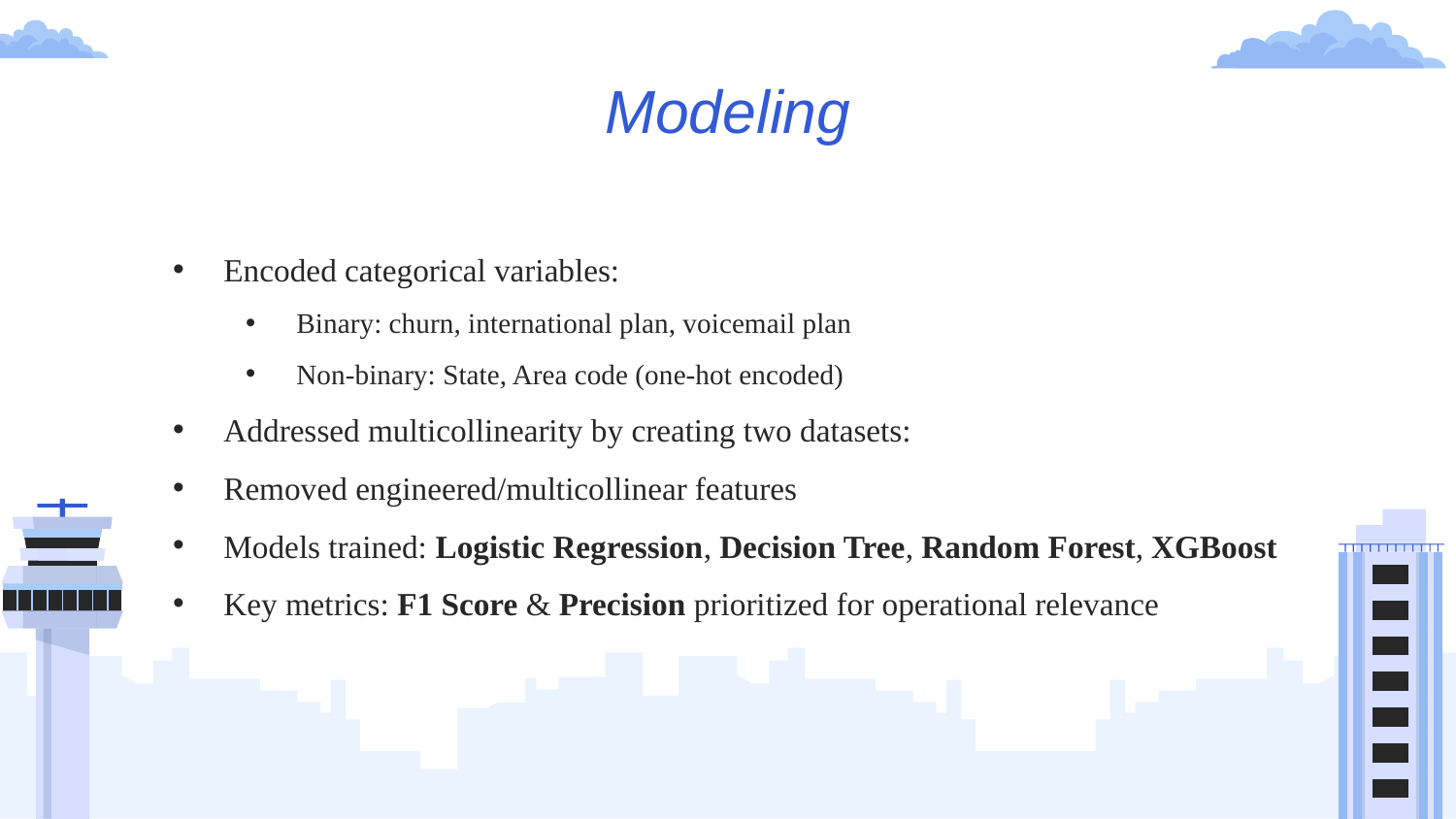

Modeling

Encoded categorical variables:
Binary: churn, international plan, voicemail plan
Non-binary: State, Area code (one-hot encoded)
Addressed multicollinearity by creating two datasets:
Removed engineered/multicollinear features
Models trained: Logistic Regression, Decision Tree, Random Forest, XGBoost
Key metrics: F1 Score & Precision prioritized for operational relevance